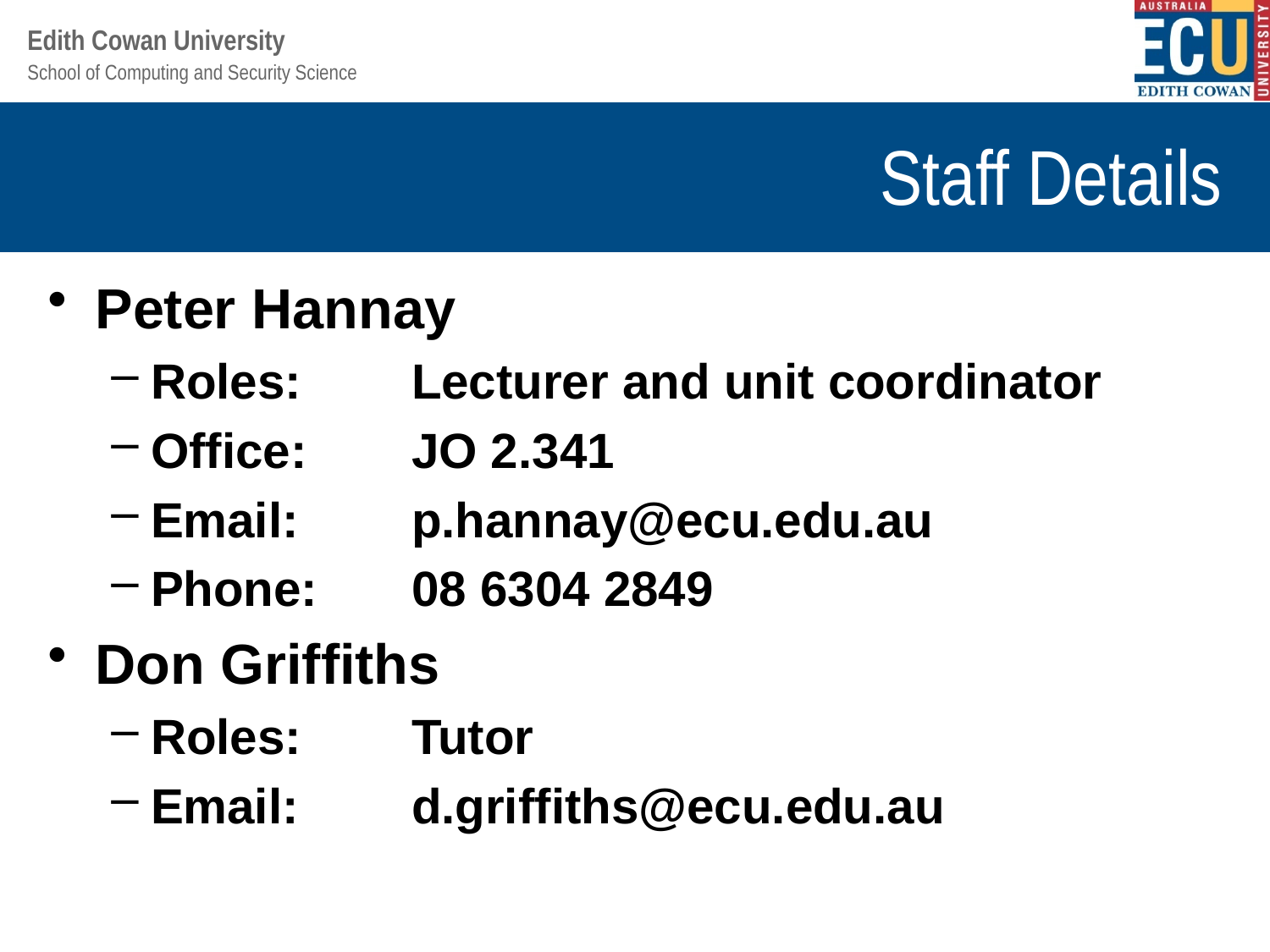

# Staff Details
Peter Hannay
Roles: 	Lecturer and unit coordinator
Office: 	JO 2.341
Email: 	p.hannay@ecu.edu.au
Phone: 	08 6304 2849
Don Griffiths
Roles: 	Tutor
Email: 	d.griffiths@ecu.edu.au